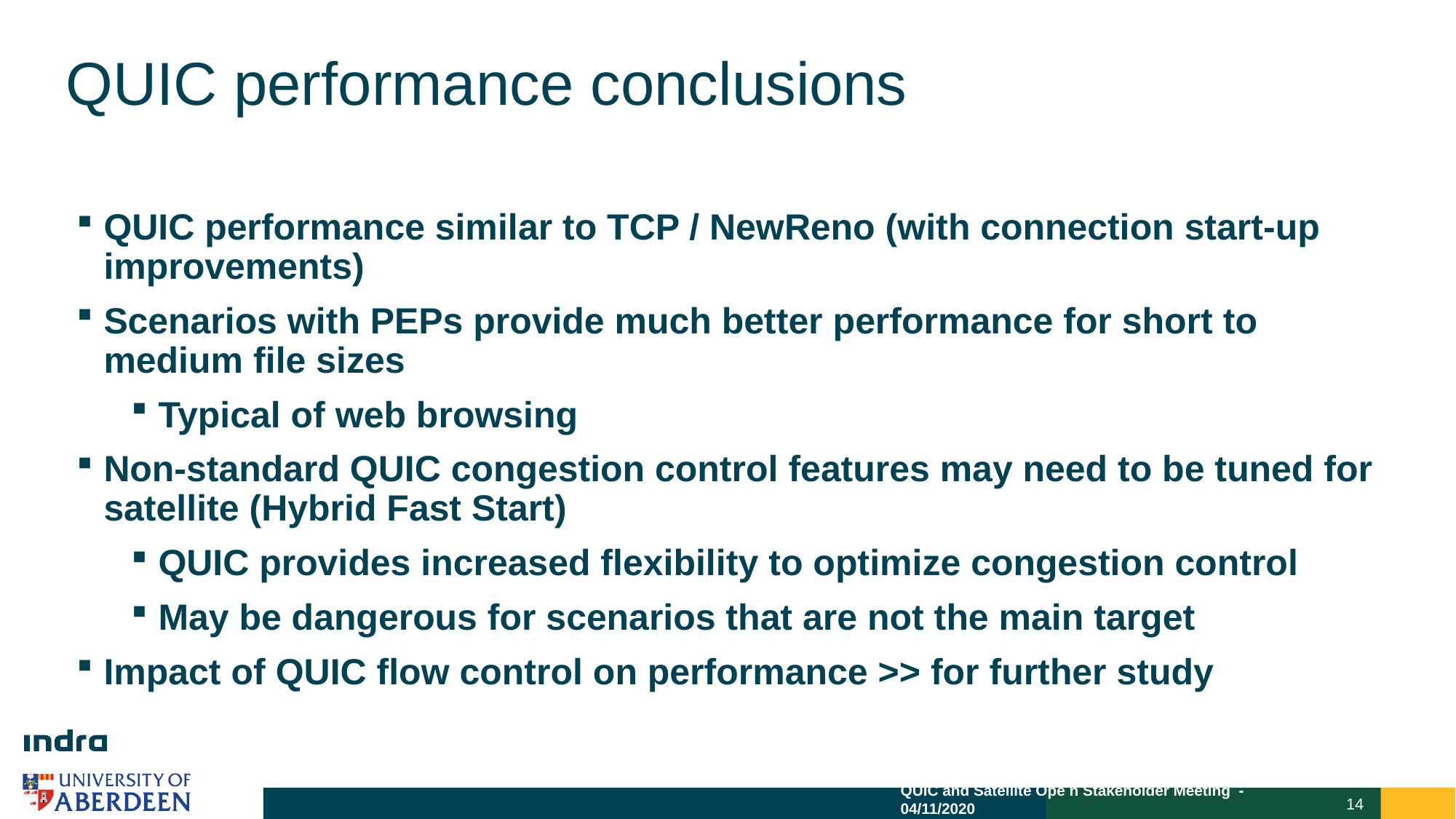

# QUIC performance conclusions
QUIC performance similar to TCP / NewReno (with connection start-up improvements)
Scenarios with PEPs provide much better performance for short to medium file sizes
Typical of web browsing
Non-standard QUIC congestion control features may need to be tuned for satellite (Hybrid Fast Start)
QUIC provides increased flexibility to optimize congestion control
May be dangerous for scenarios that are not the main target
Impact of QUIC flow control on performance >> for further study